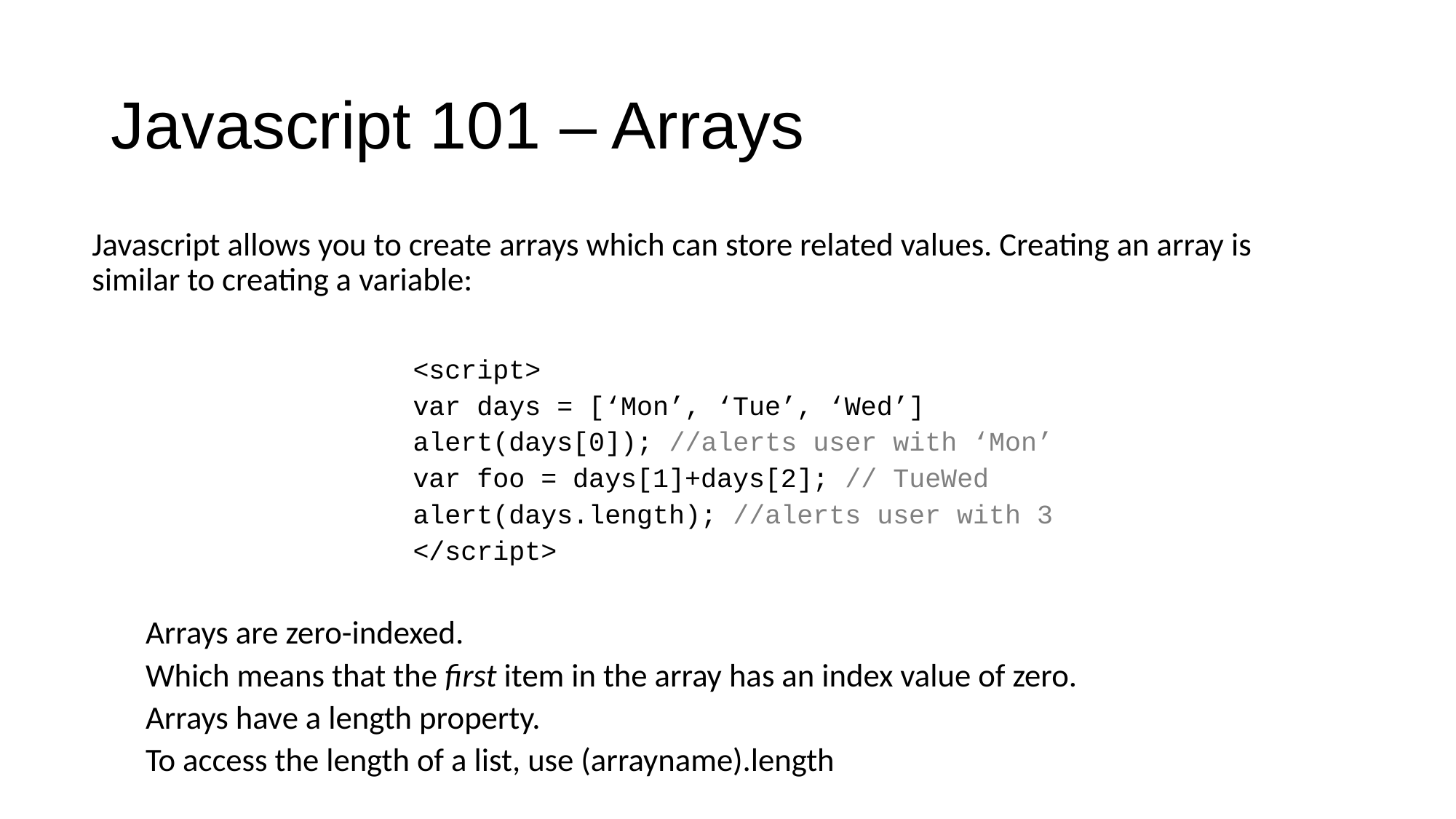

# Javascript 101 – Arrays
Javascript allows you to create arrays which can store related values. Creating an array is similar to creating a variable:

<script>
	var days = [‘Mon’, ‘Tue’, ‘Wed’]
	alert(days[0]); //alerts user with ‘Mon’
	var foo = days[1]+days[2]; // TueWed
	alert(days.length); //alerts user with 3
</script>

Arrays are zero-indexed.
Which means that the first item in the array has an index value of zero.
Arrays have a length property.
To access the length of a list, use (arrayname).length